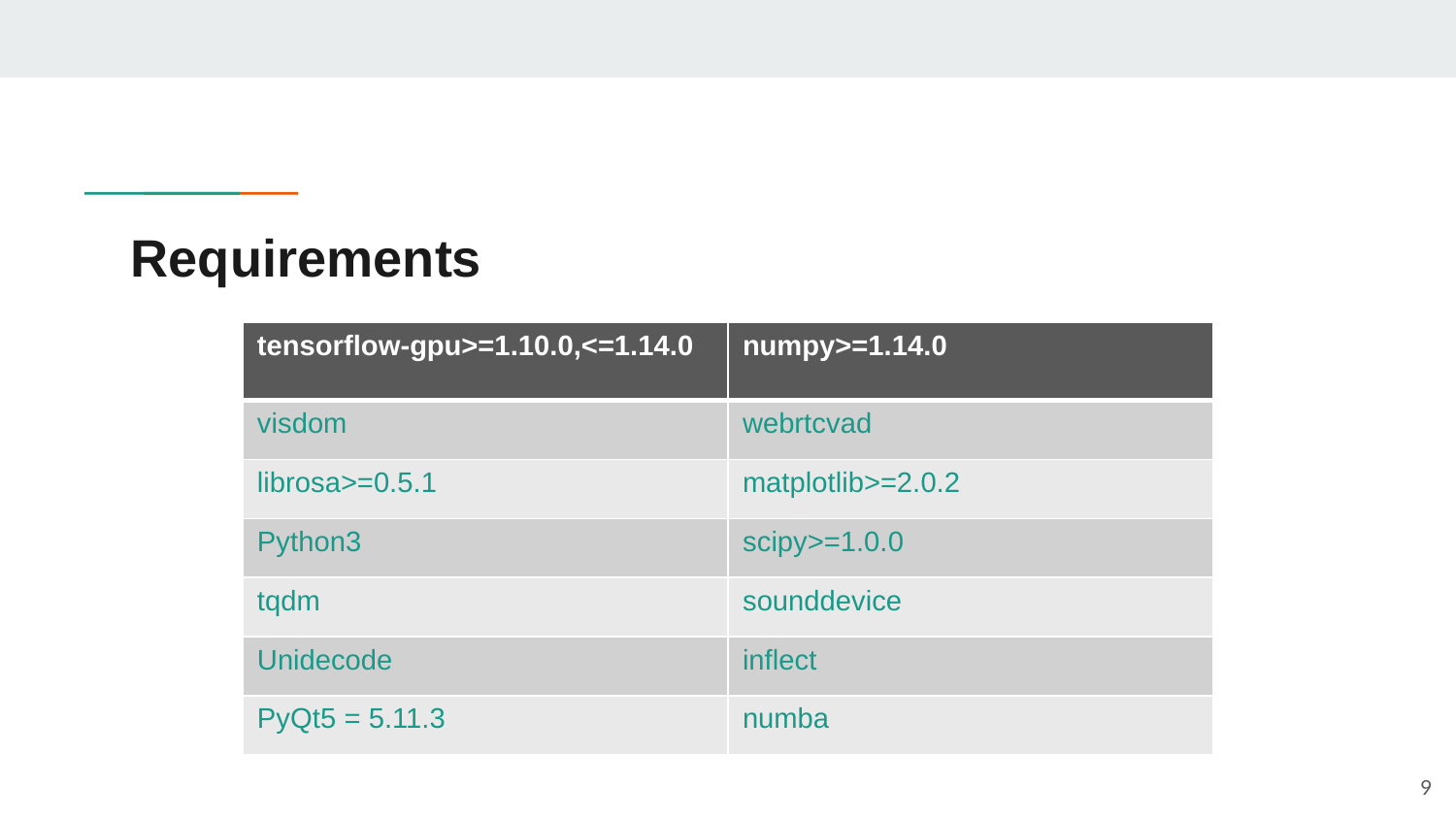

# Requirements
| tensorflow-gpu>=1.10.0,<=1.14.0 | numpy>=1.14.0 |
| --- | --- |
| visdom | webrtcvad |
| librosa>=0.5.1 | matplotlib>=2.0.2 |
| Python3 | scipy>=1.0.0 |
| tqdm | sounddevice |
| Unidecode | inflect |
| PyQt5 = 5.11.3 | numba |
9